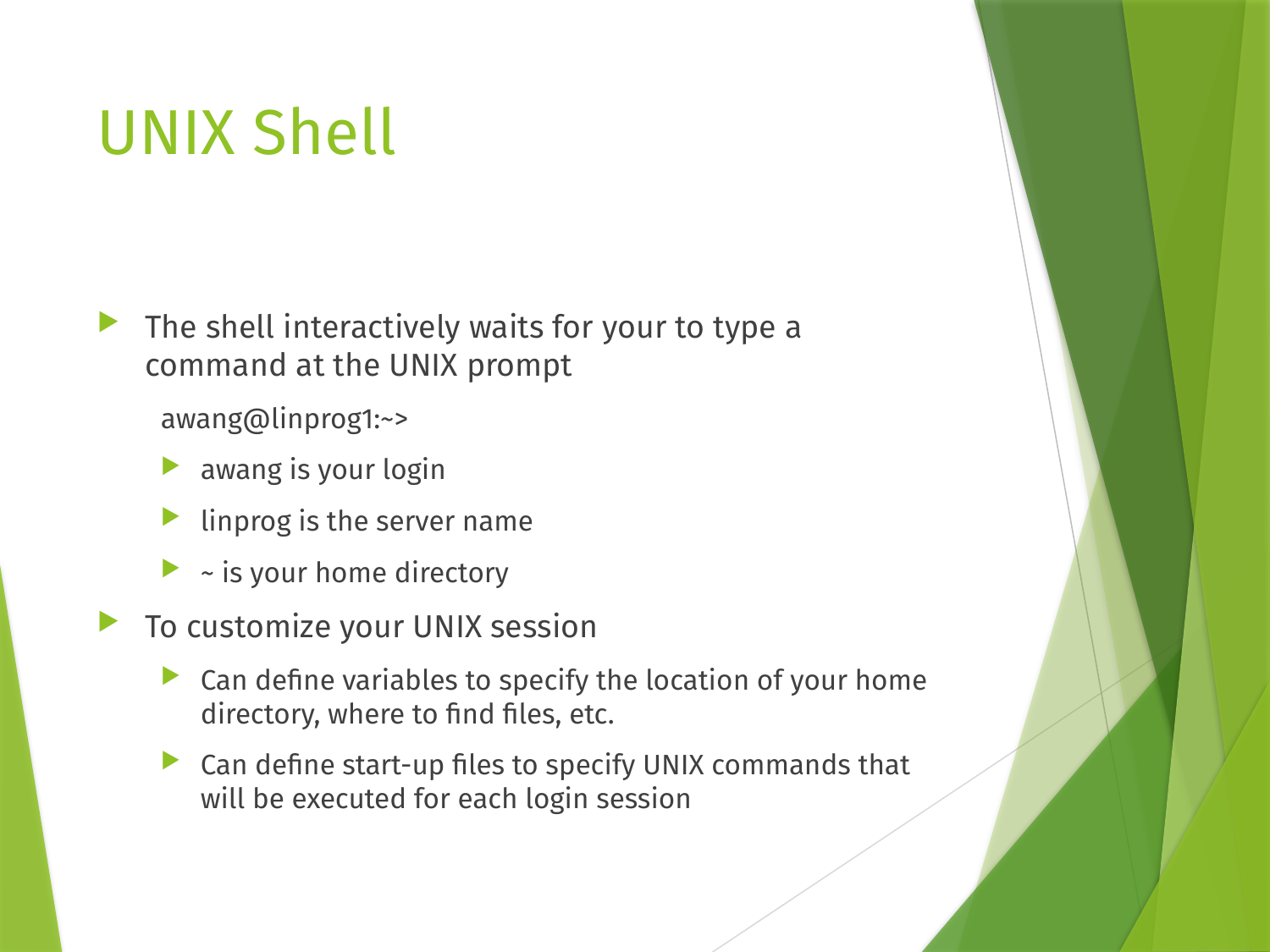

# UNIX Shell
The shell interactively waits for your to type a command at the UNIX prompt
awang@linprog1:~>
awang is your login
linprog is the server name
~ is your home directory
To customize your UNIX session
Can define variables to specify the location of your home directory, where to find files, etc.
Can define start-up files to specify UNIX commands that will be executed for each login session